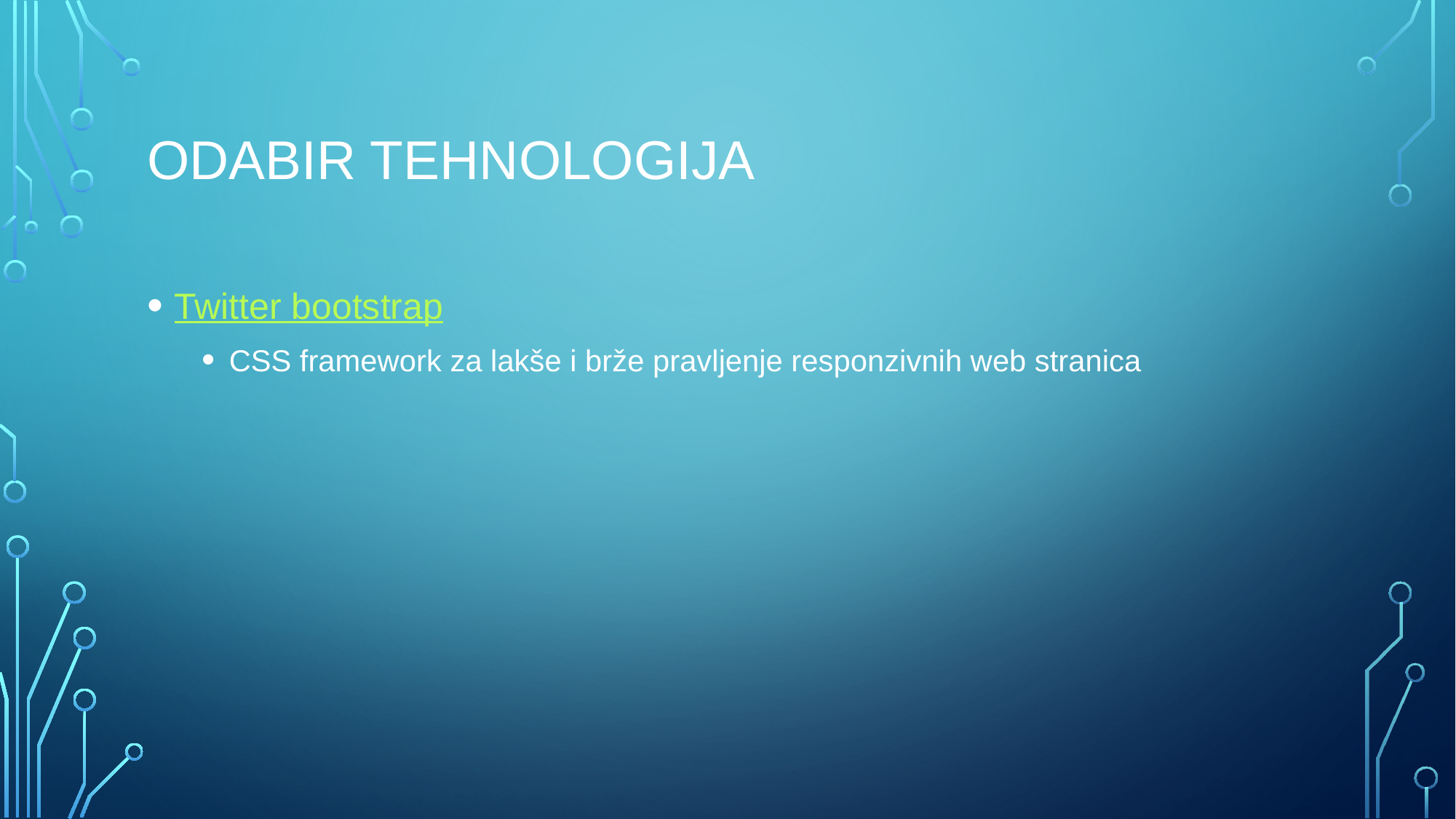

# Odabir tehnologija
Twitter bootstrap
CSS framework za lakše i brže pravljenje responzivnih web stranica